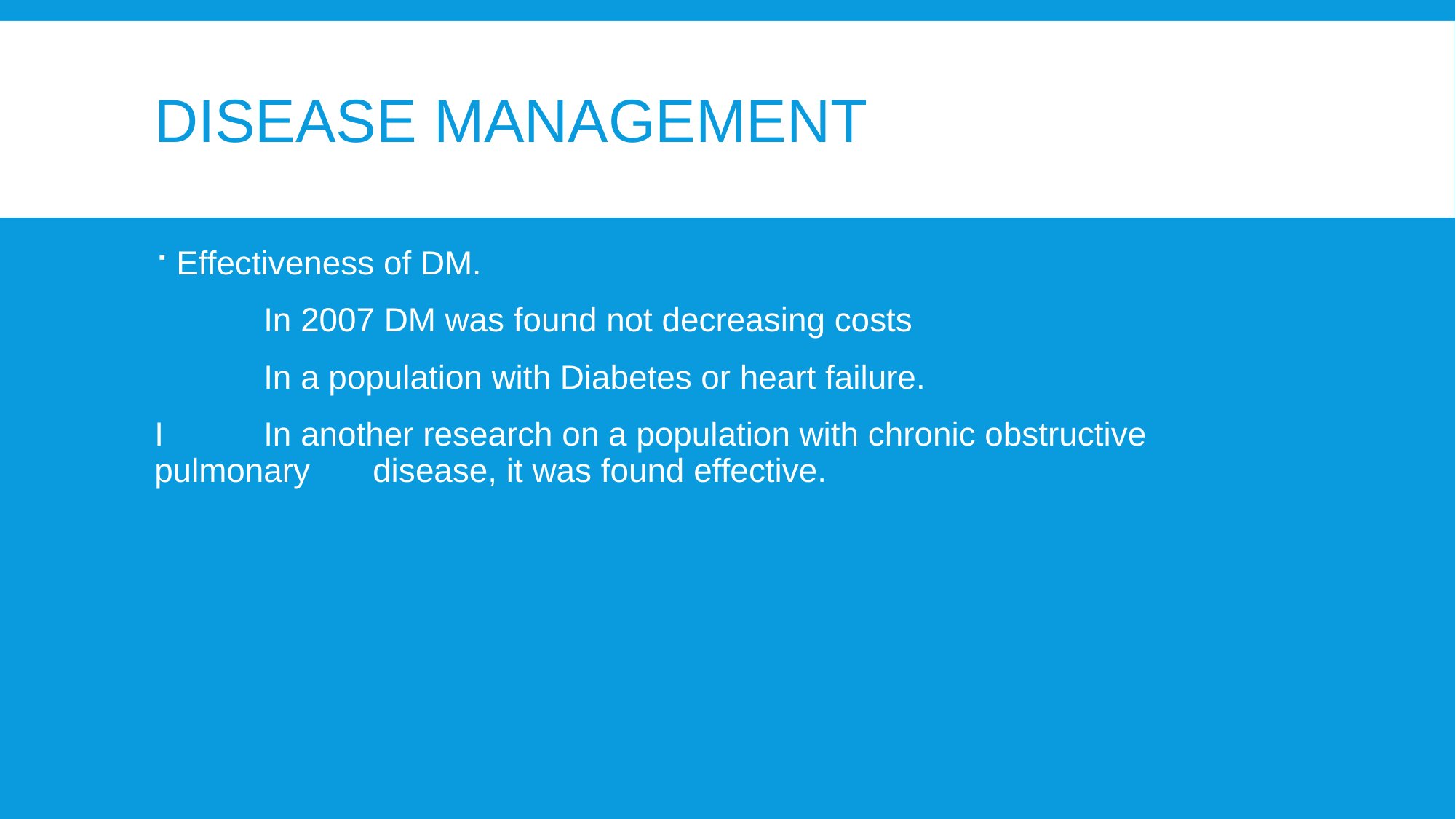

# Disease management
Effectiveness of DM.
	In 2007 DM was found not decreasing costs
	In a population with Diabetes or heart failure.
I	In another research on a population with chronic obstructive pulmonary 	disease, it was found effective.